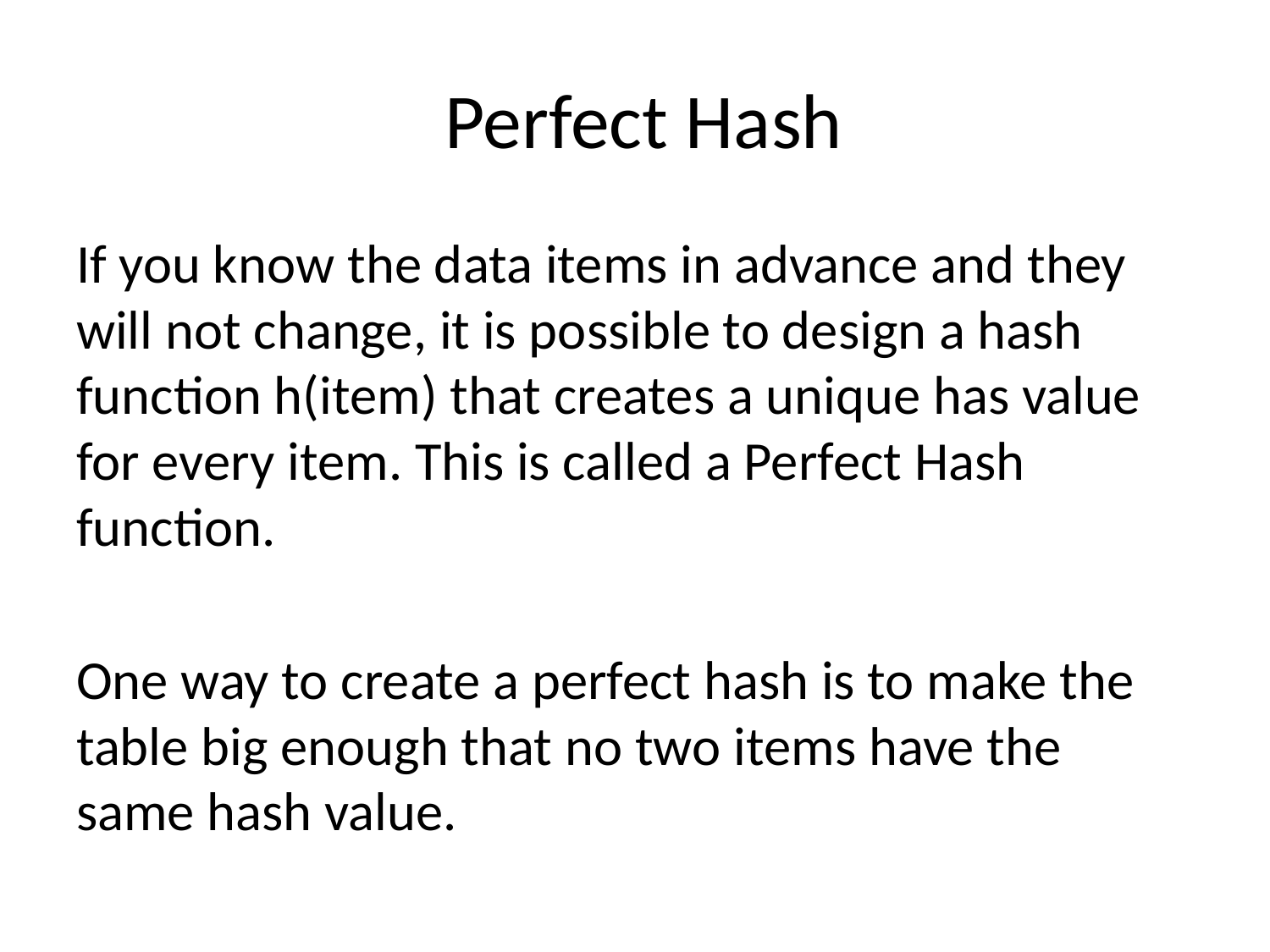

# Perfect Hash
If you know the data items in advance and they will not change, it is possible to design a hash function h(item) that creates a unique has value for every item. This is called a Perfect Hash function.

One way to create a perfect hash is to make the table big enough that no two items have the same hash value.